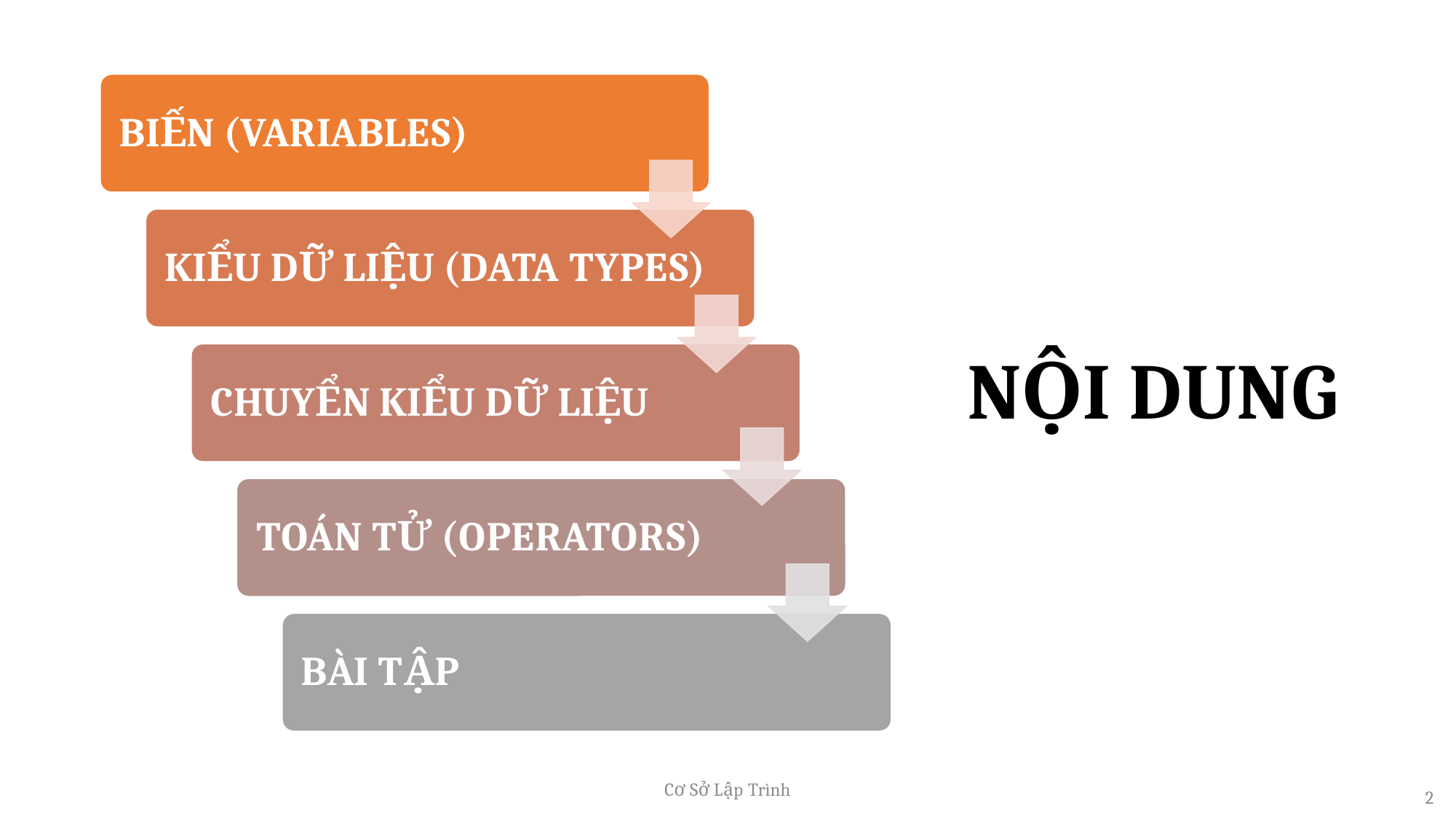

# NỘI DUNG
BIẾN (VARIABLES)
KIỂU DỮ LIỆU (DATA TYPES)
CHUYỂN KIỂU DỮ LIỆU
TOÁN TỬ (OPERATORS)
BÀI TẬP

2
Cơ Sở Lập Trình